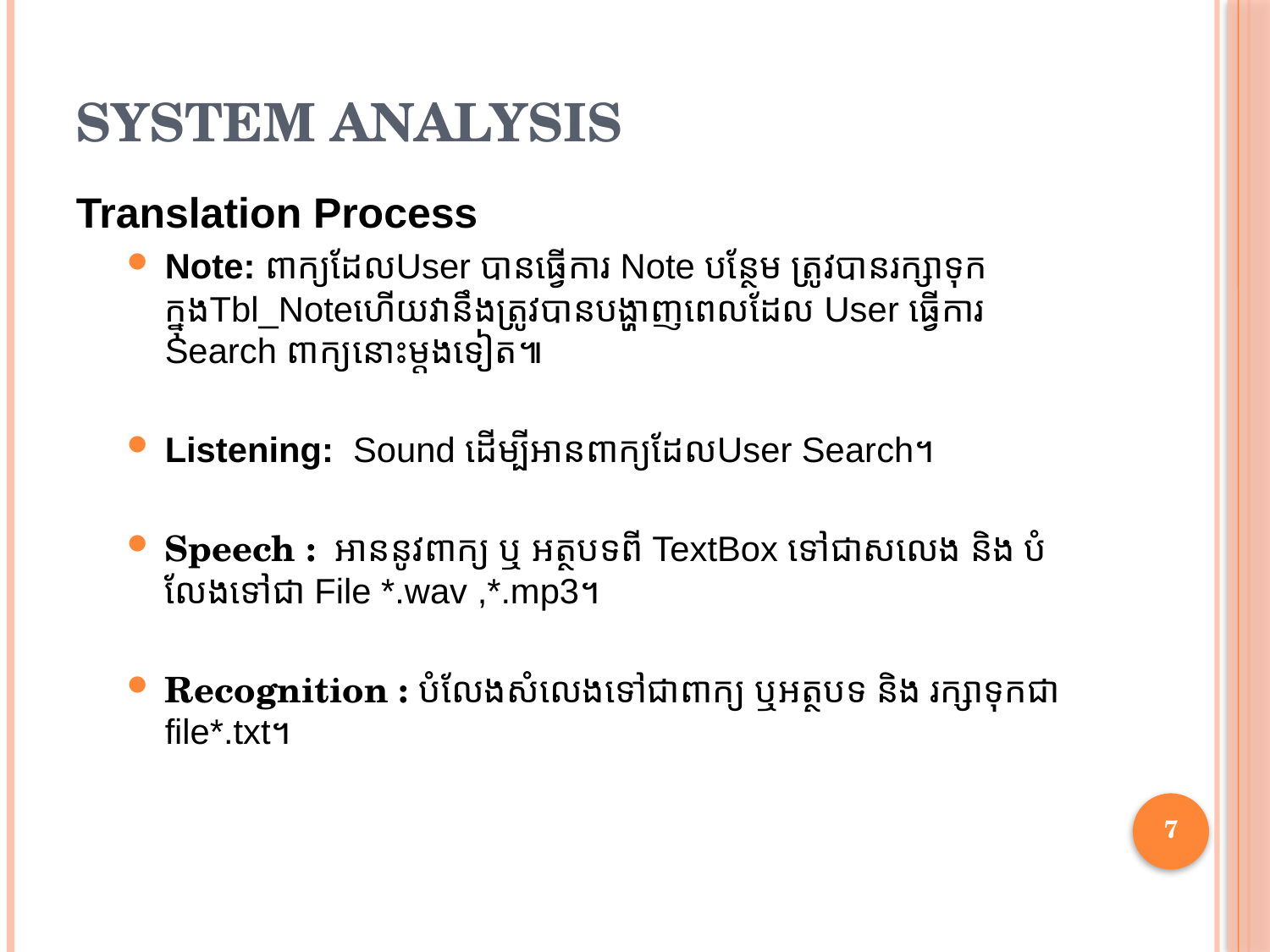

# System Analysis
Translation Process
Note: ពាក្យដែលUser បានធ្វើការ Note បន្ថែម ត្រូវបានរក្សាទុកក្នុងTbl_Noteហើយវានឹងត្រូវបានបង្ហាញពេលដែល User ធ្វើការ Search ពាក្យនោះម្តងទៀត៕

Listening:  Sound ដើម្បីអានពាក្យដែលUser Search។

Speech :  អាននូវពាក្យ ឬ អត្ថបទពី TextBox ទៅជាសលេង និង បំលែងទៅជា File *.wav ,*.mp3។

Recognition : បំលែងសំលេងទៅជាពាក្យ ឬអត្ថបទ និង រក្សាទុកជា file*.txt។

7